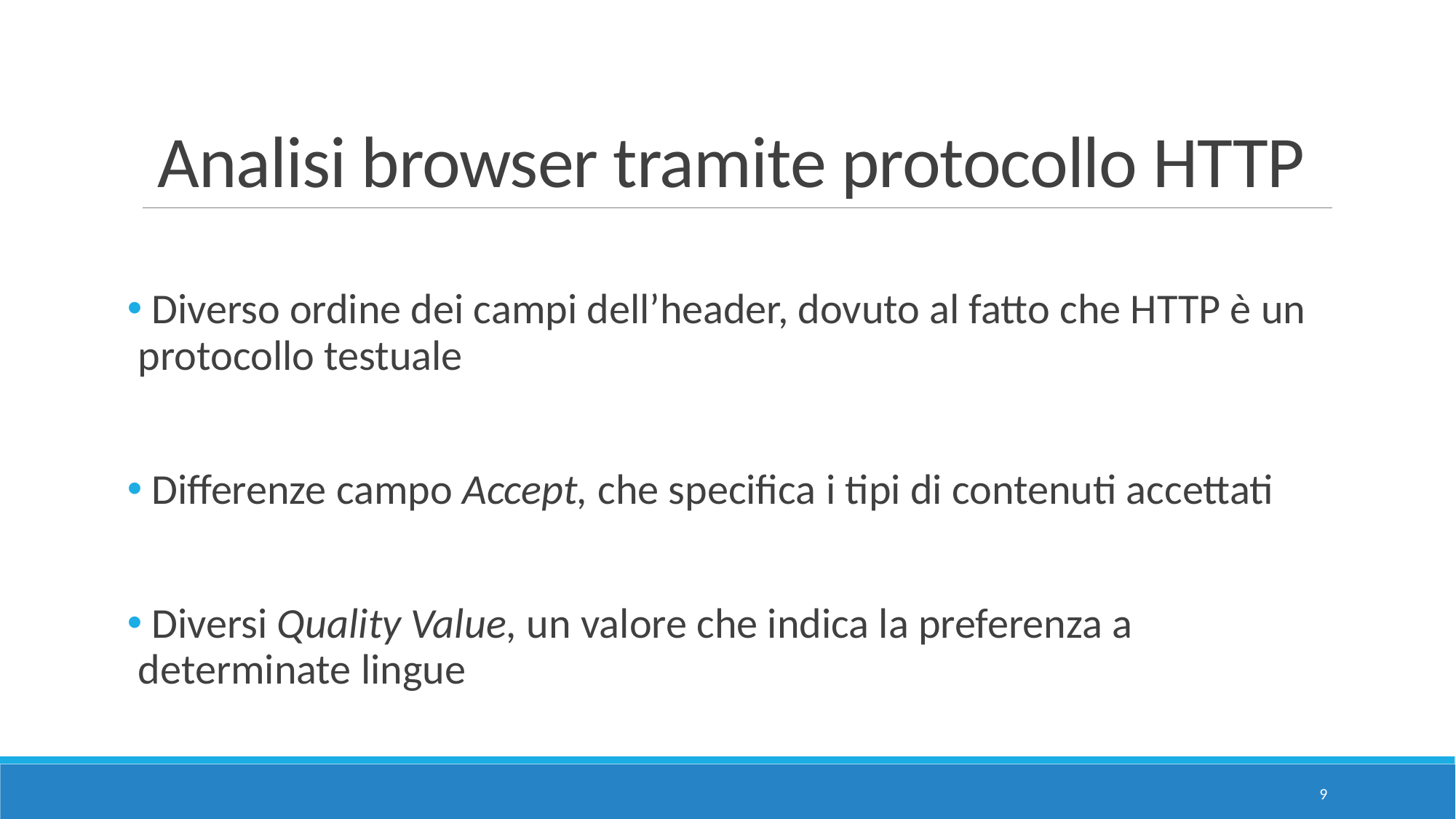

# Analisi browser tramite protocollo HTTP
 Diverso ordine dei campi dell’header, dovuto al fatto che HTTP è un protocollo testuale

 Differenze campo Accept, che specifica i tipi di contenuti accettati

 Diversi Quality Value, un valore che indica la preferenza a determinate lingue
9